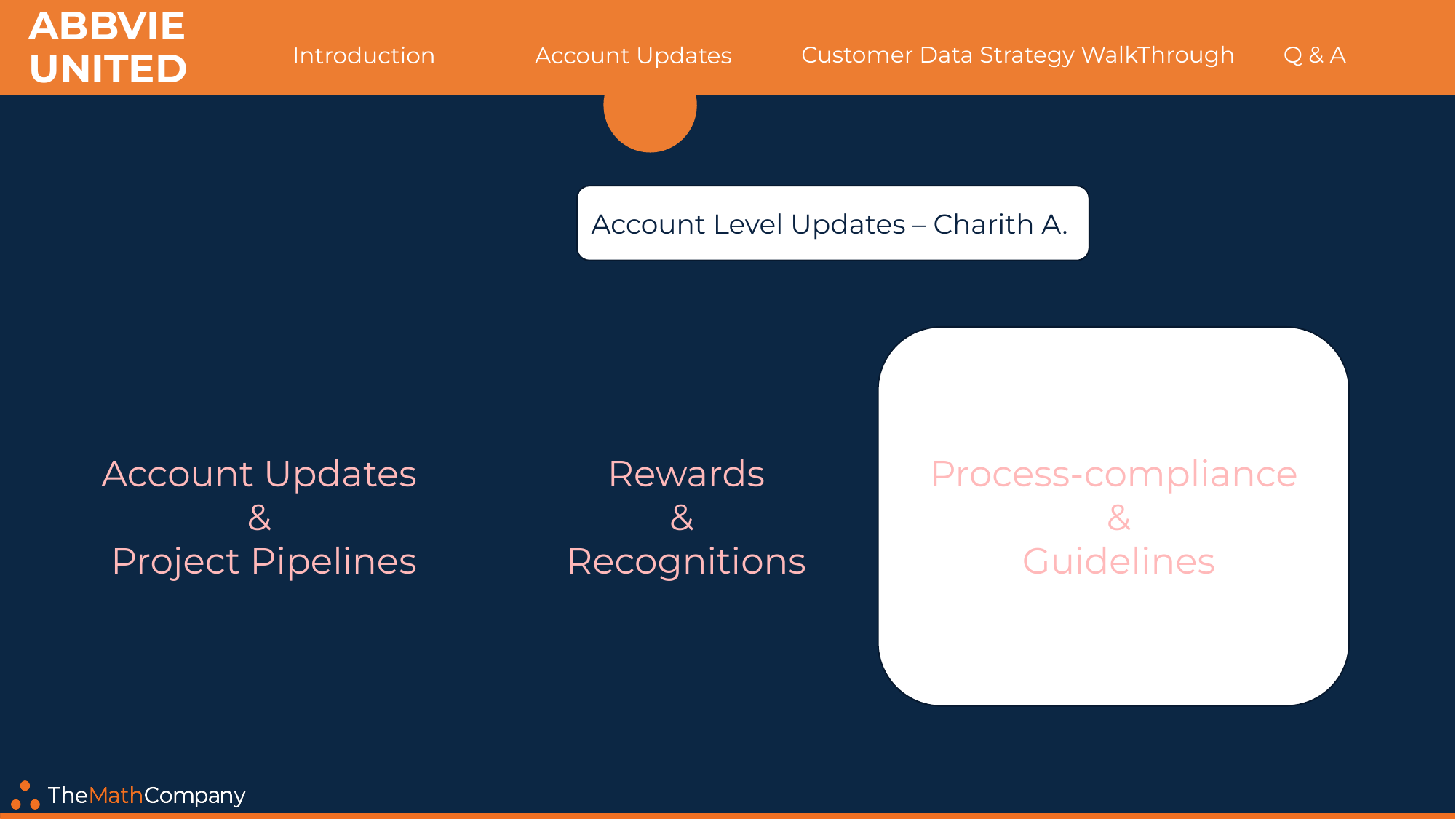

ABBVIE United

Customer Data Strategy WalkThrough
Q & A
Introduction
Account Updates

Account Level Updates – Charith A.

Account Updates
&
Project Pipelines
Rewards
&
Recognitions
Process-compliance
&
Guidelines